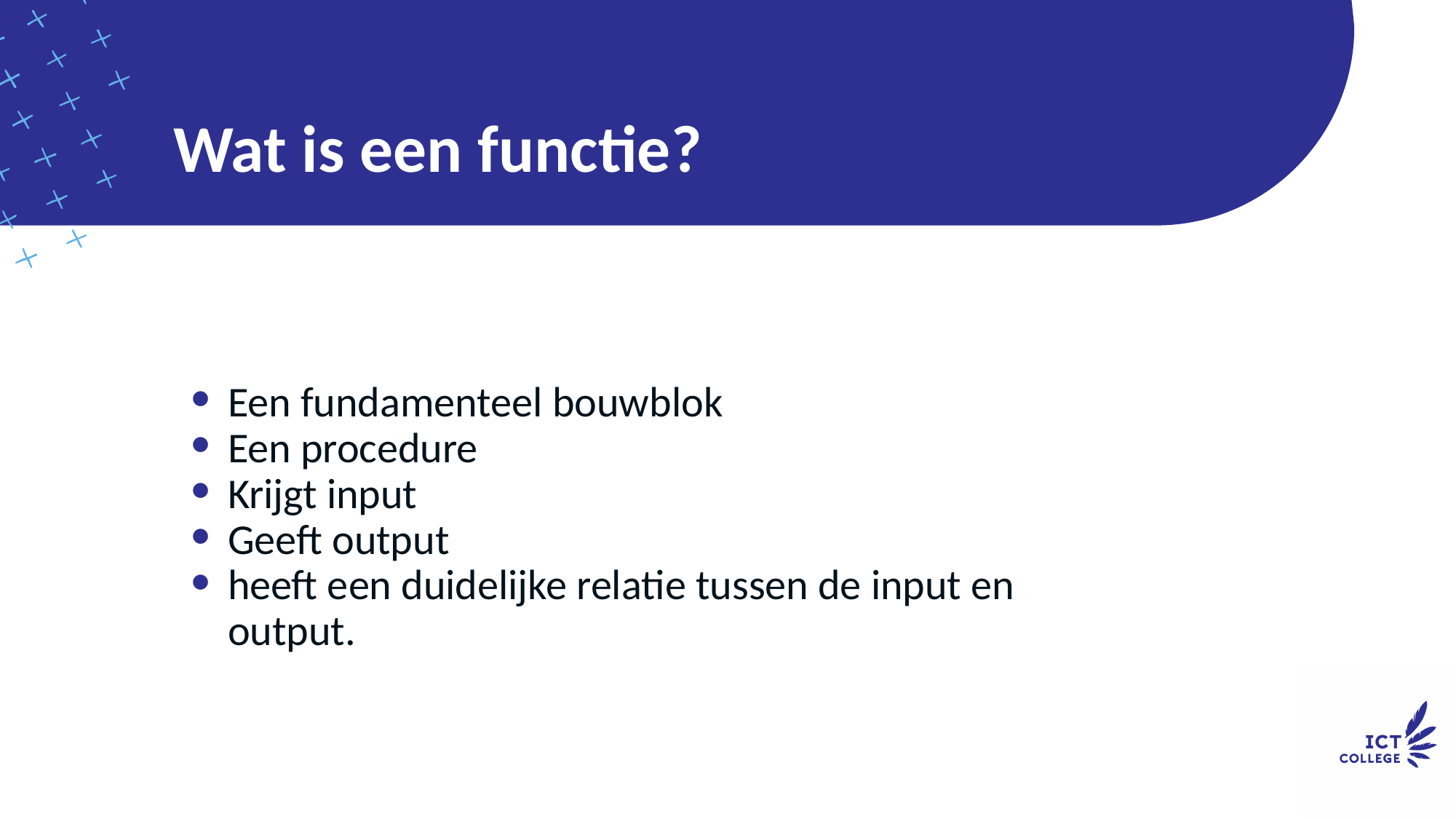

# Wat is een functie?
Een fundamenteel bouwblok
Een procedure
Krijgt input
Geeft output
heeft een duidelijke relatie tussen de input en output.